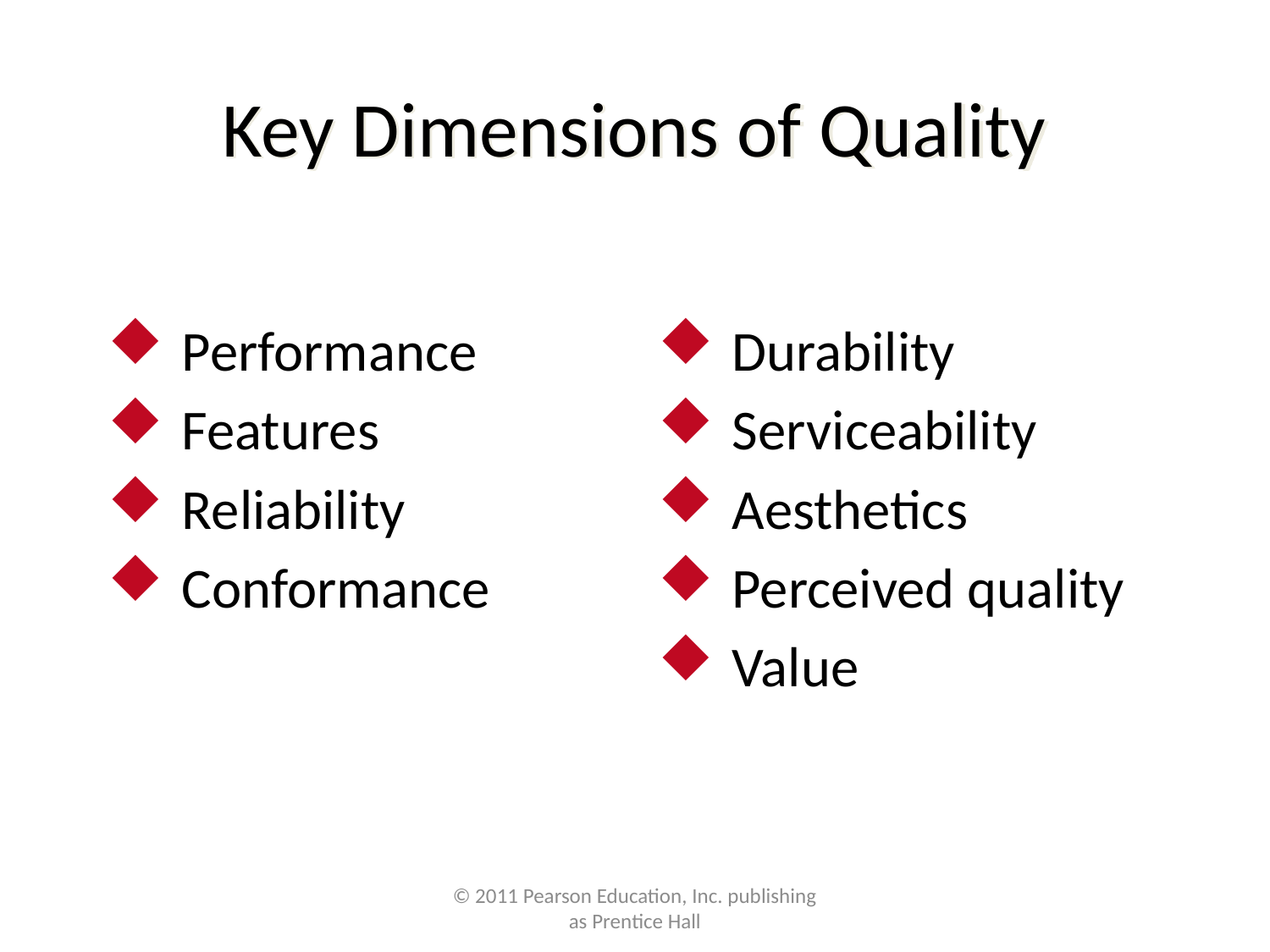

# Key Dimensions of Quality
Performance
Features
Reliability
Conformance
Durability
Serviceability
Aesthetics
Perceived quality
Value

© 2011 Pearson Education, Inc. publishing as Prentice Hall